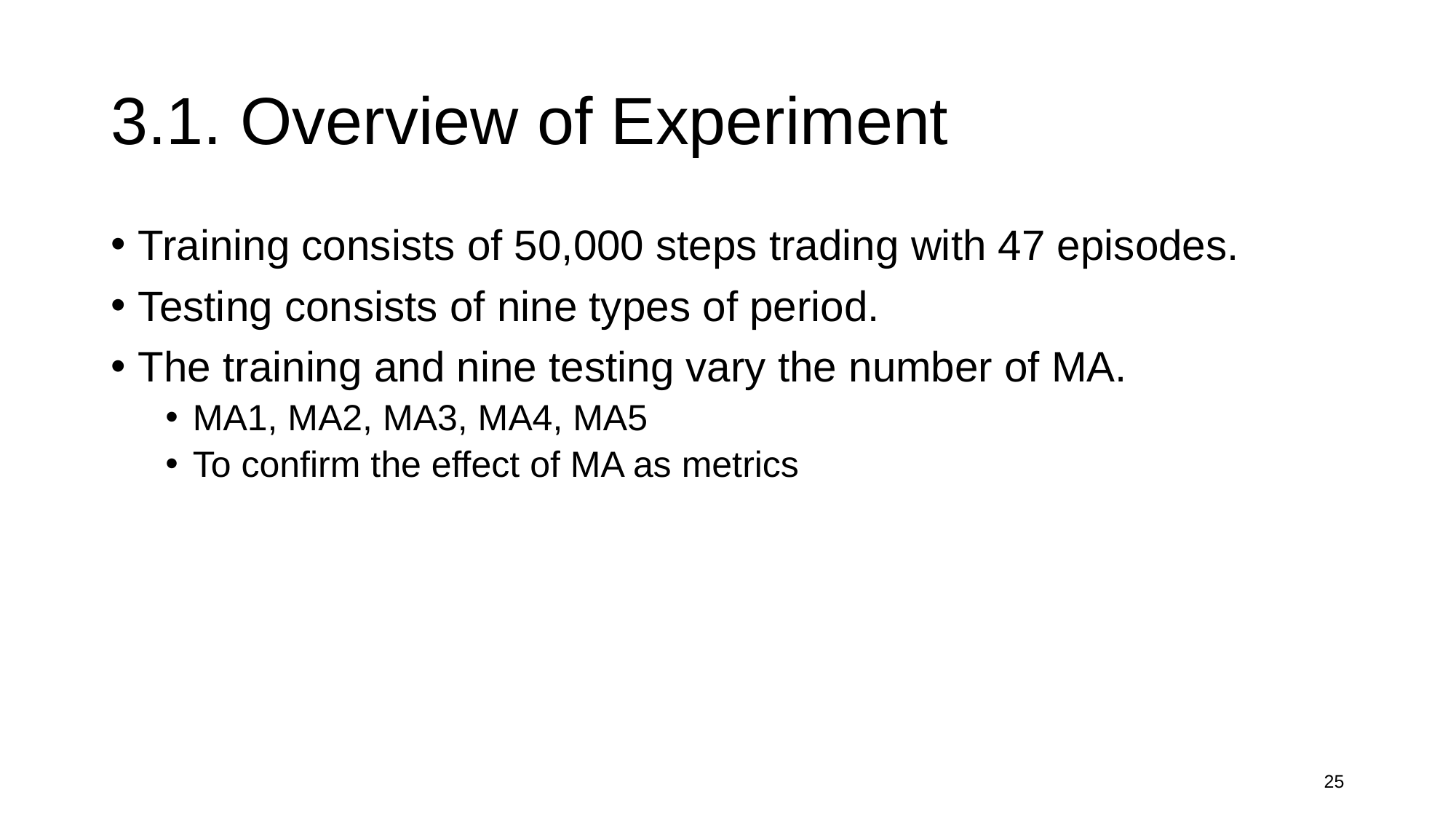

# 3.1. Overview of Experiment
Training consists of 50,000 steps trading with 47 episodes.
Testing consists of nine types of period.
The training and nine testing vary the number of MA.
MA1, MA2, MA3, MA4, MA5
To confirm the effect of MA as metrics
25